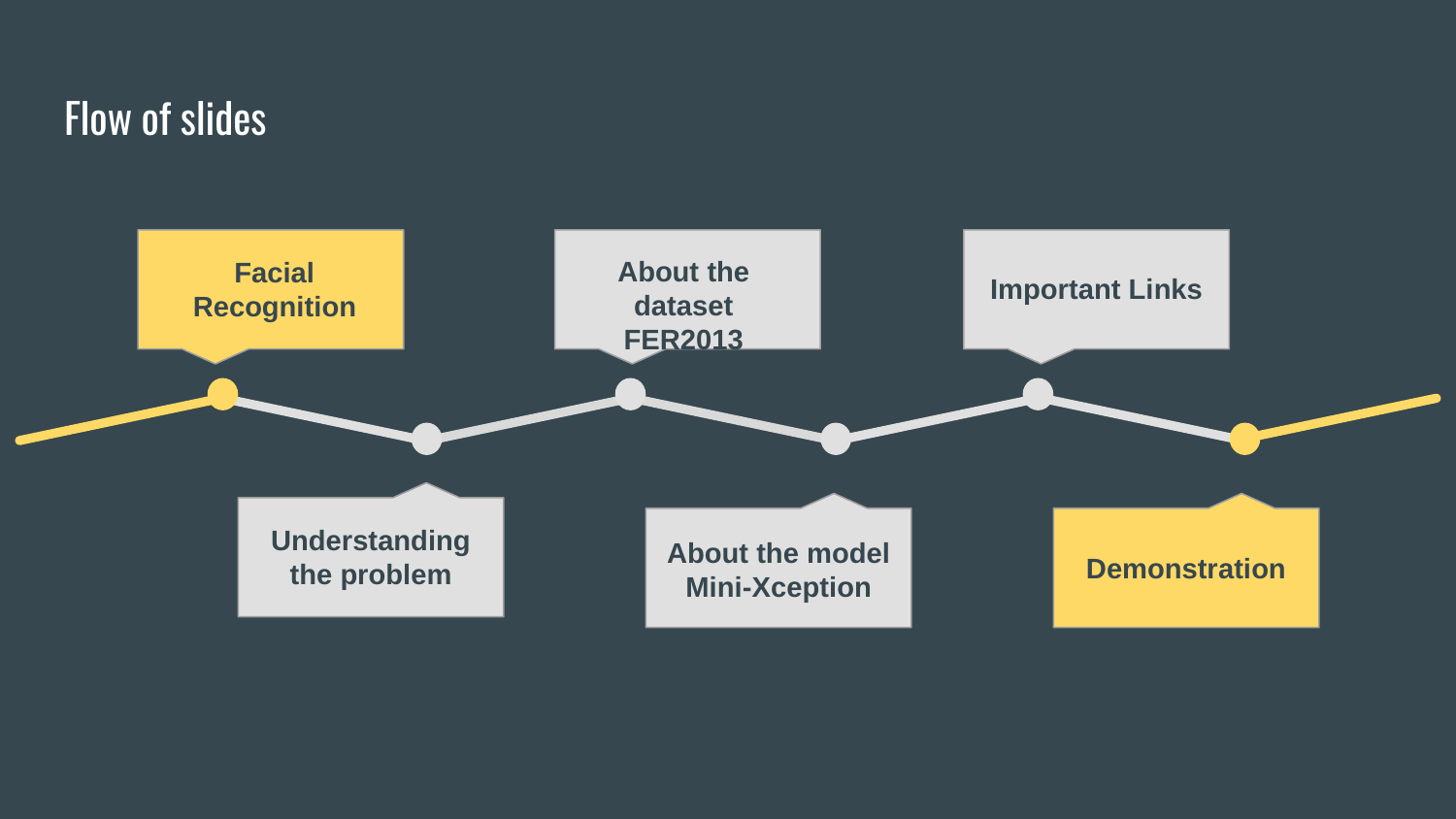

# Flow of slides

About the dataset
FER2013

Facial Recognition
Important Links

Understanding the problem

About the model
Mini-Xception

Demonstration